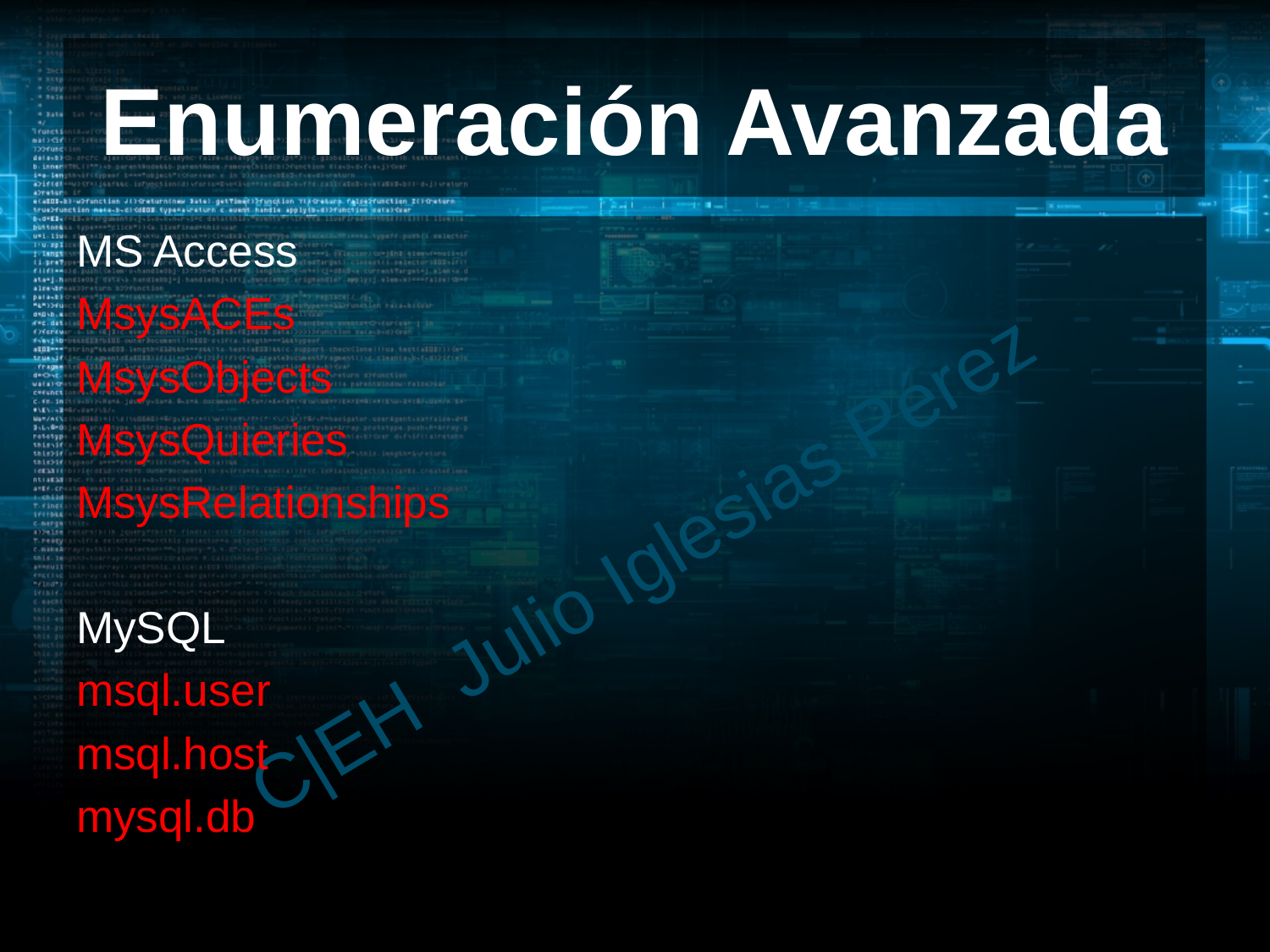

# Enumeración Avanzada
MS Access
MsysACEs
MsysObjects
MsysQuieries
MsysRelationships

MySQL
msql.user
msql.host
mysql.db
C|EH  Julio Iglesias Pérez